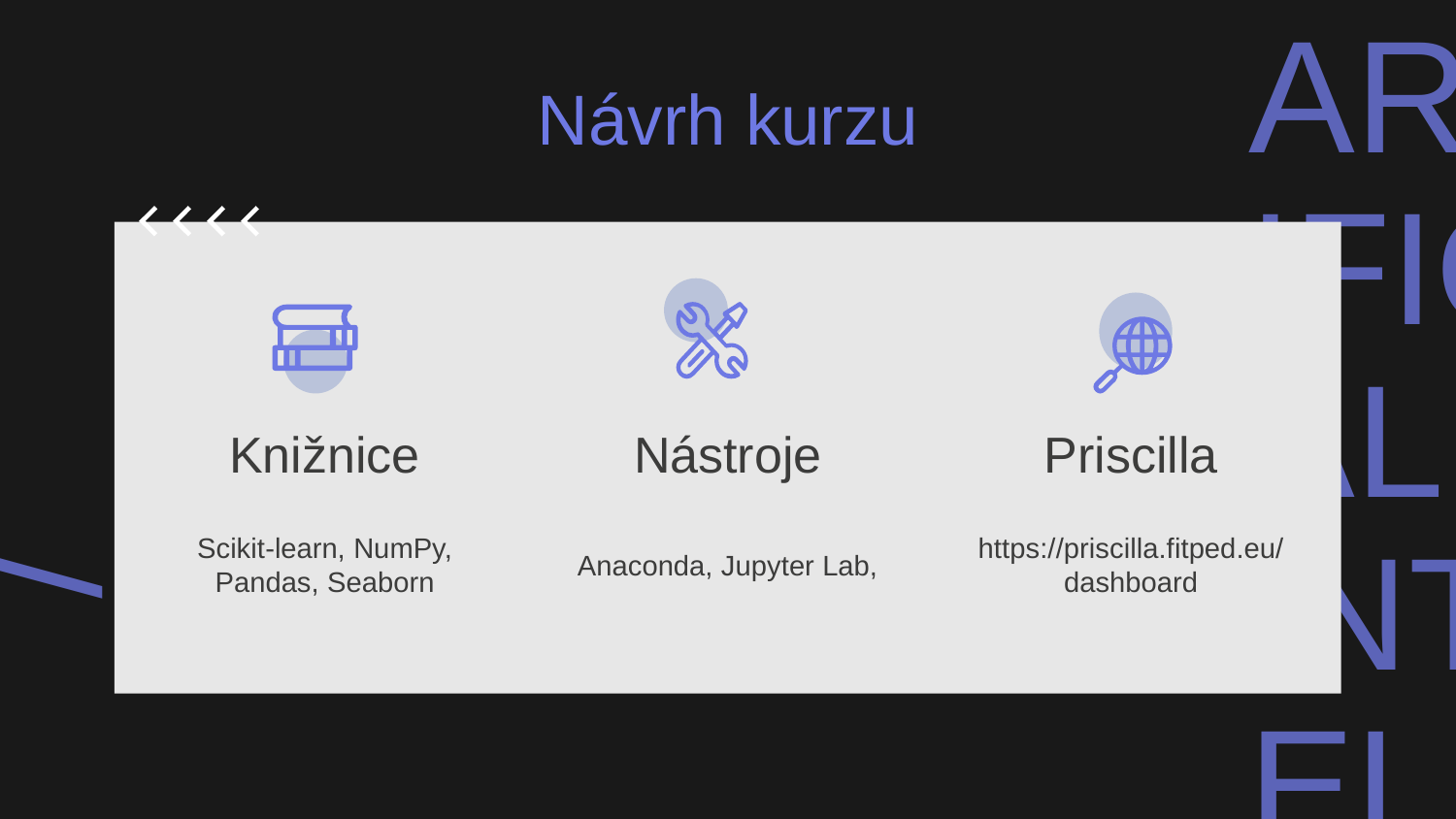

Návrh kurzu

# Knižnice
Nástroje
Priscilla
Scikit-learn, NumPy, Pandas, Seaborn
Anaconda, Jupyter Lab,
https://priscilla.fitped.eu/dashboard